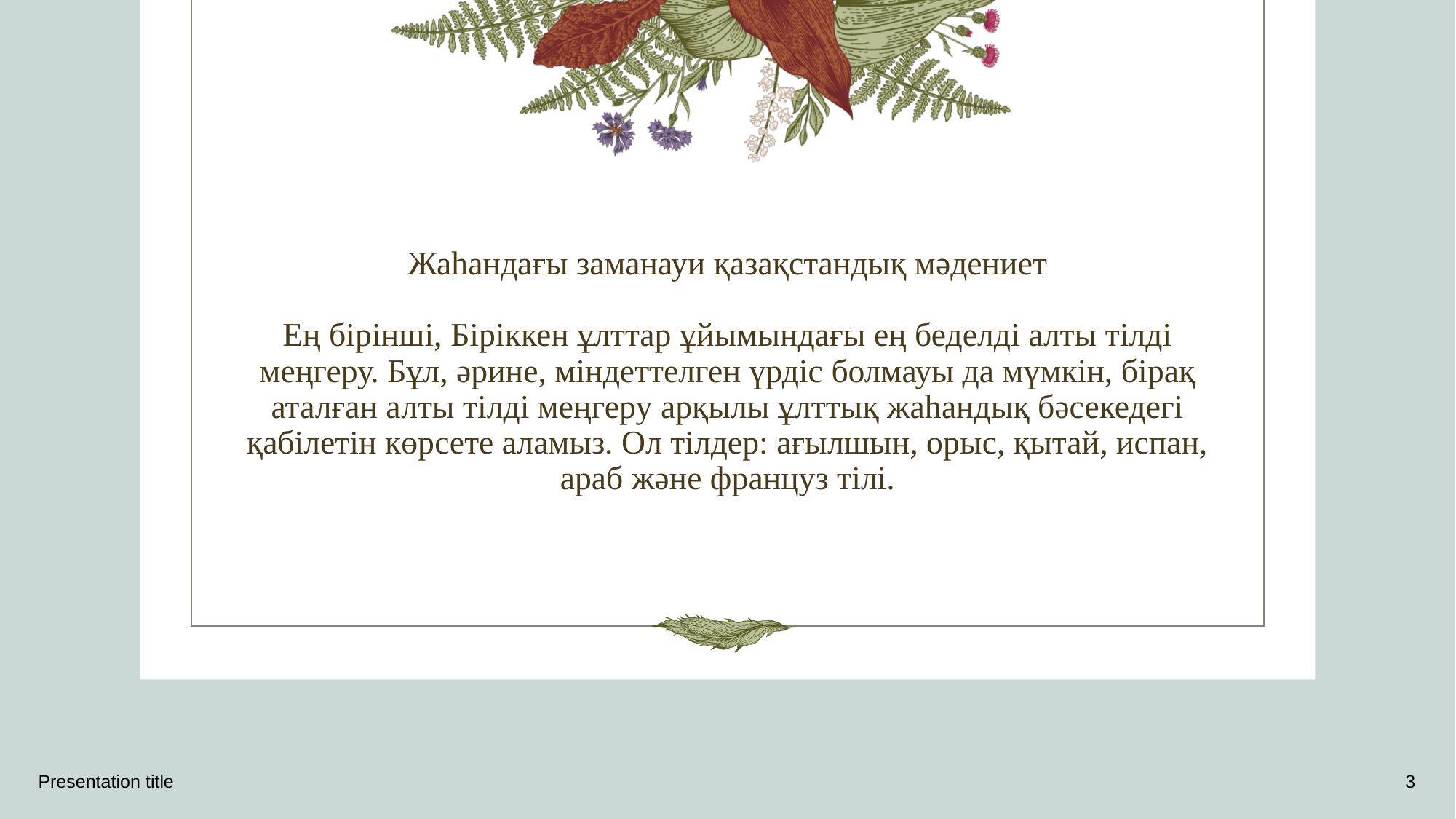

# Жаһандағы заманауи қазақстандық мәдениет Ең бірінші, Біріккен ұлттар ұйымындағы ең беделді алты тілді меңгеру. Бұл, әрине, міндеттелген үрдіс болмауы да мүмкін, бірақ аталған алты тілді меңгеру арқылы ұлттық жаһандық бәсекедегі қабілетін көрсете аламыз. Ол тілдер: ағылшын, орыс, қытай, испан, араб және француз тілі.
Presentation title
3